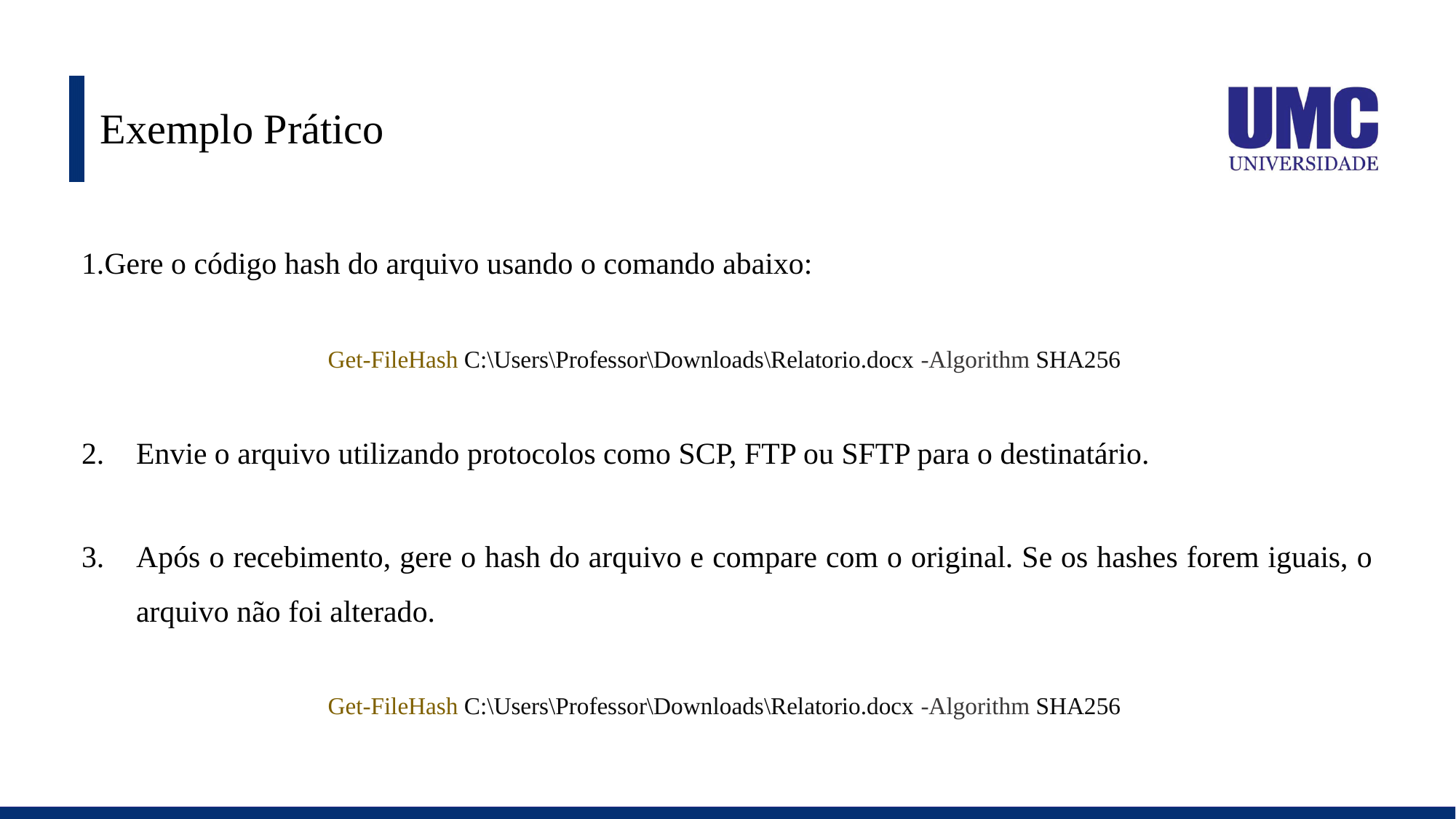

# Exemplo Prático
Gere o código hash do arquivo usando o comando abaixo:
Get-FileHash C:\Users\Professor\Downloads\Relatorio.docx -Algorithm SHA256
Envie o arquivo utilizando protocolos como SCP, FTP ou SFTP para o destinatário.
Após o recebimento, gere o hash do arquivo e compare com o original. Se os hashes forem iguais, o arquivo não foi alterado.
Get-FileHash C:\Users\Professor\Downloads\Relatorio.docx -Algorithm SHA256